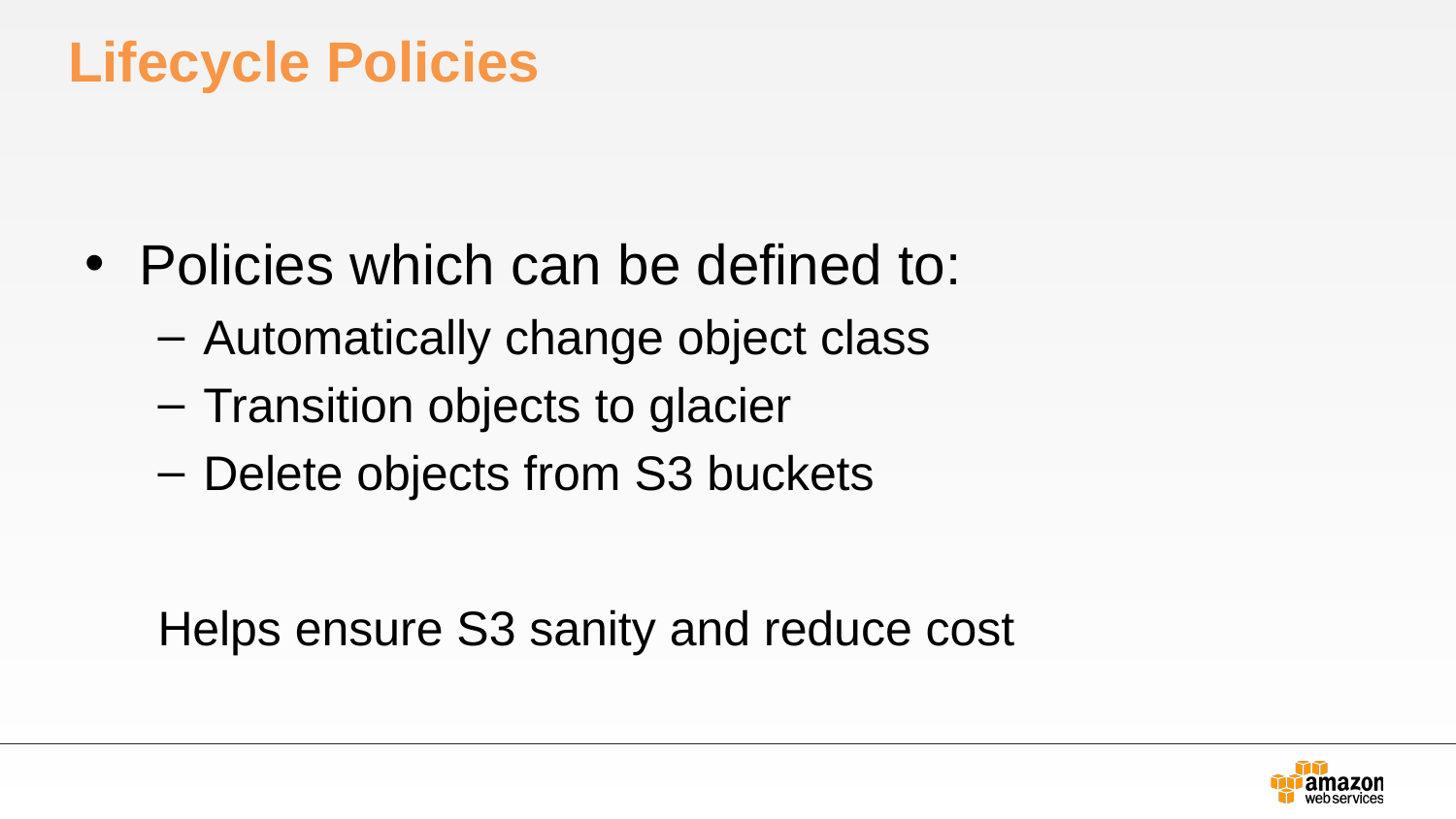

# Lifecycle Policies
Policies which can be defined to:
Automatically change object class
Transition objects to glacier
Delete objects from S3 buckets

Helps ensure S3 sanity and reduce cost